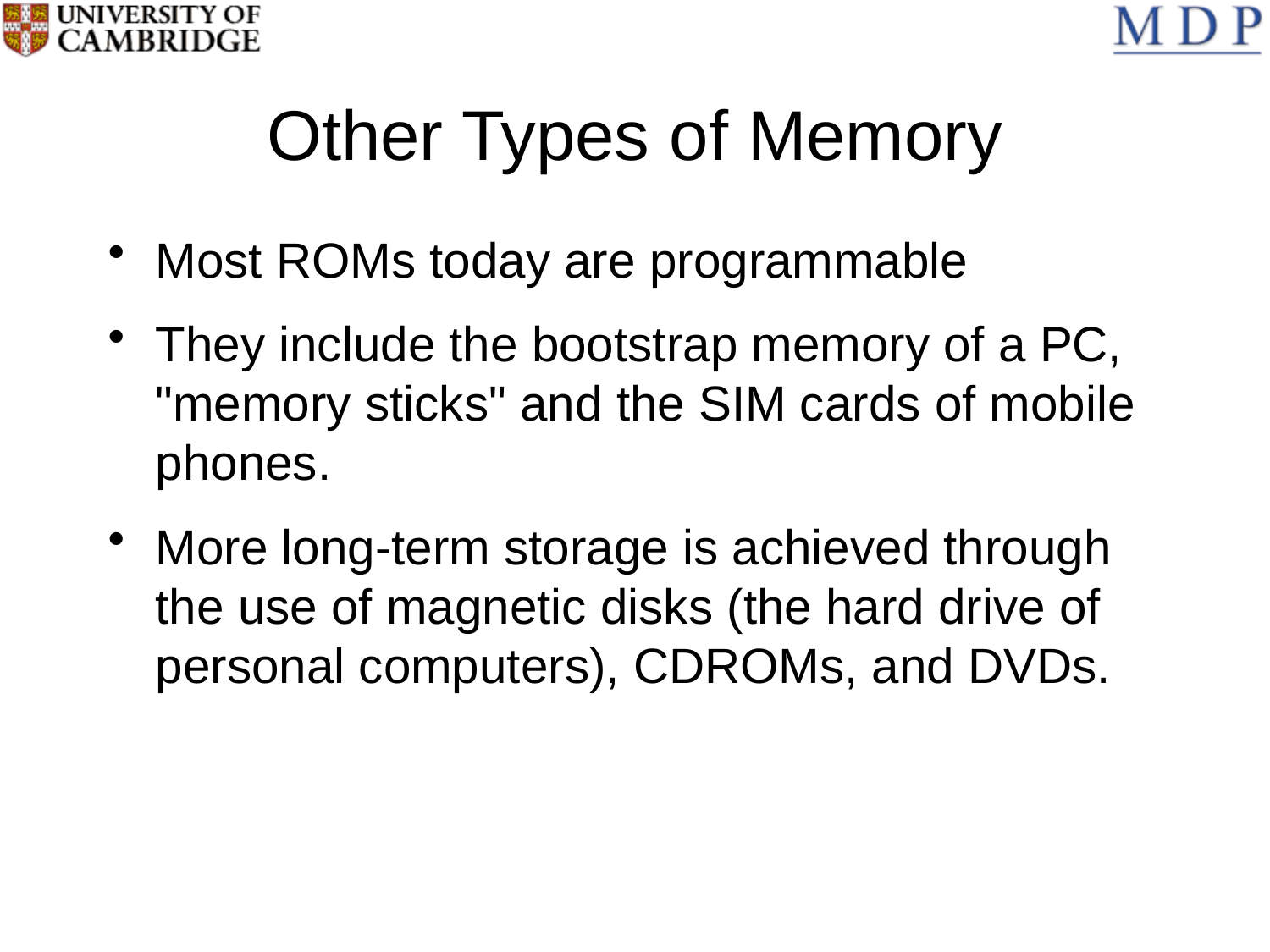

# Other Types of Memory
Most ROMs today are programmable
They include the bootstrap memory of a PC, "memory sticks" and the SIM cards of mobile phones.
More long-term storage is achieved through the use of magnetic disks (the hard drive of personal computers), CDROMs, and DVDs.